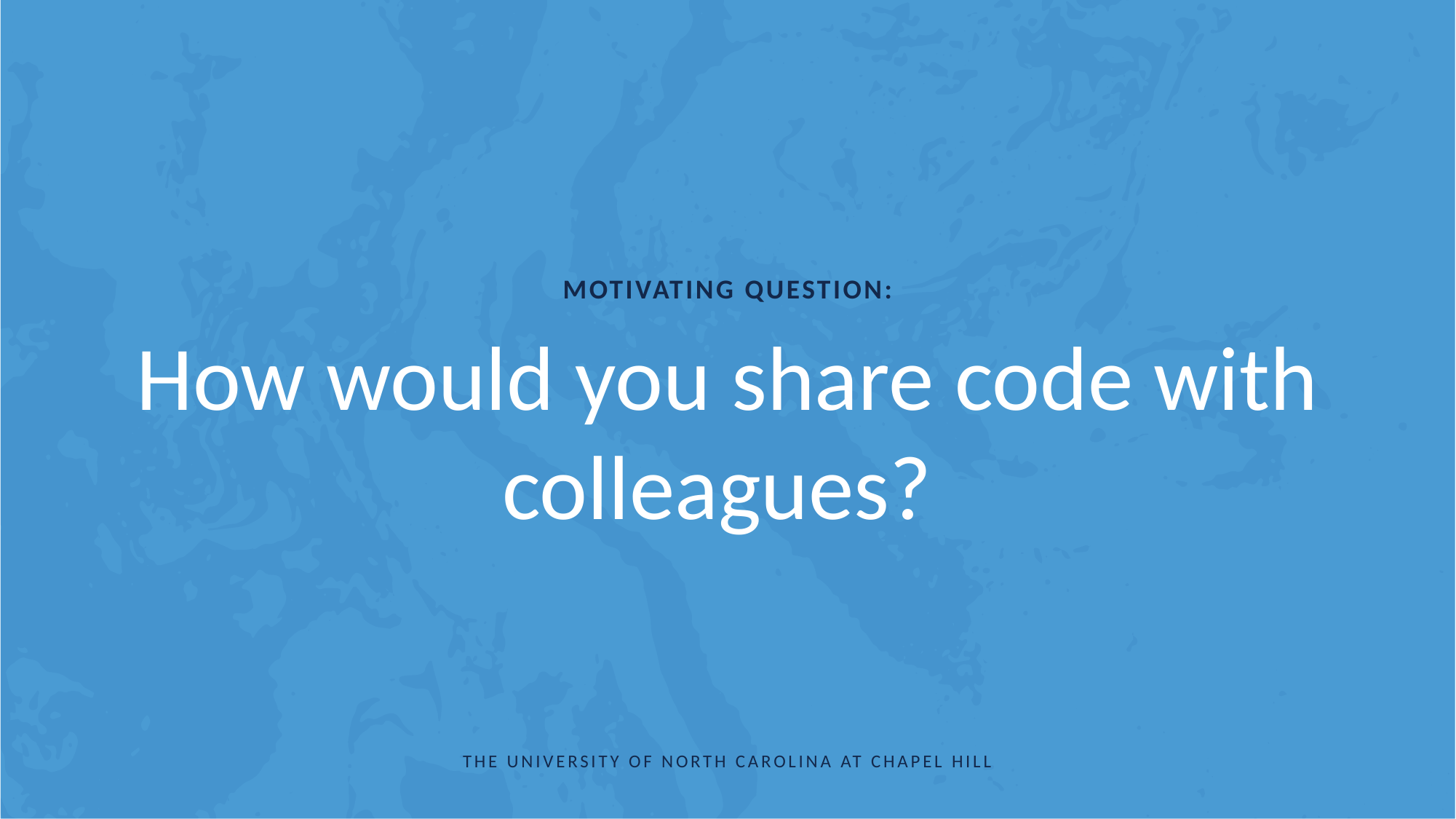

Motivating question:
# How would you share code with colleagues?